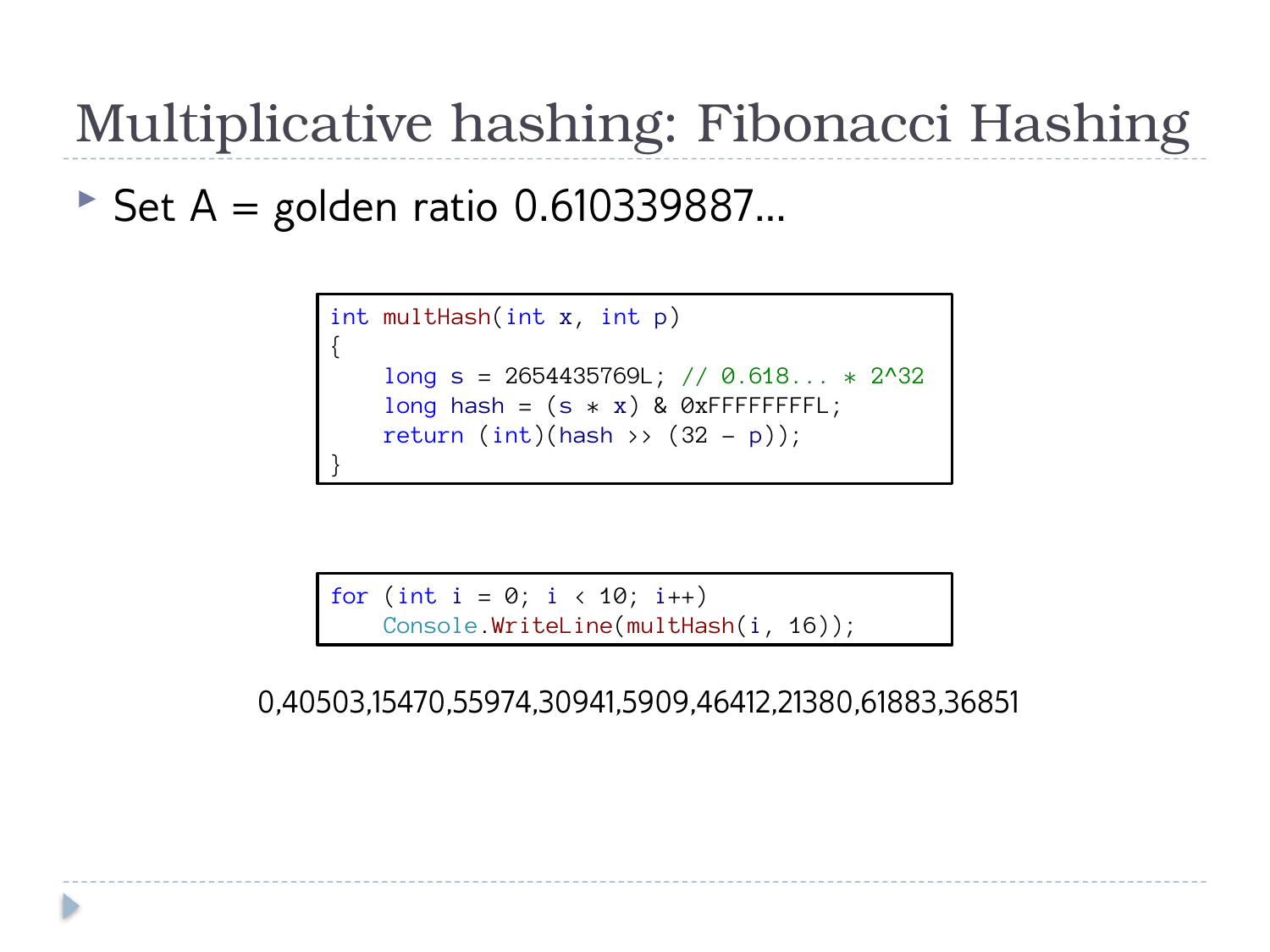

# Multiplicative hashing: Fibonacci Hashing
Set A = golden ratio 0.610339887…

int multHash(int x, int p)
{
    long s = 2654435769L; // 0.618... * 2^32
    long hash = (s * x) & 0xFFFFFFFFL;
    return (int)(hash >> (32 - p));
}
for (int i = 0; i < 10; i++)
    Console.WriteLine(multHash(i, 16));
0,40503,15470,55974,30941,5909,46412,21380,61883,36851